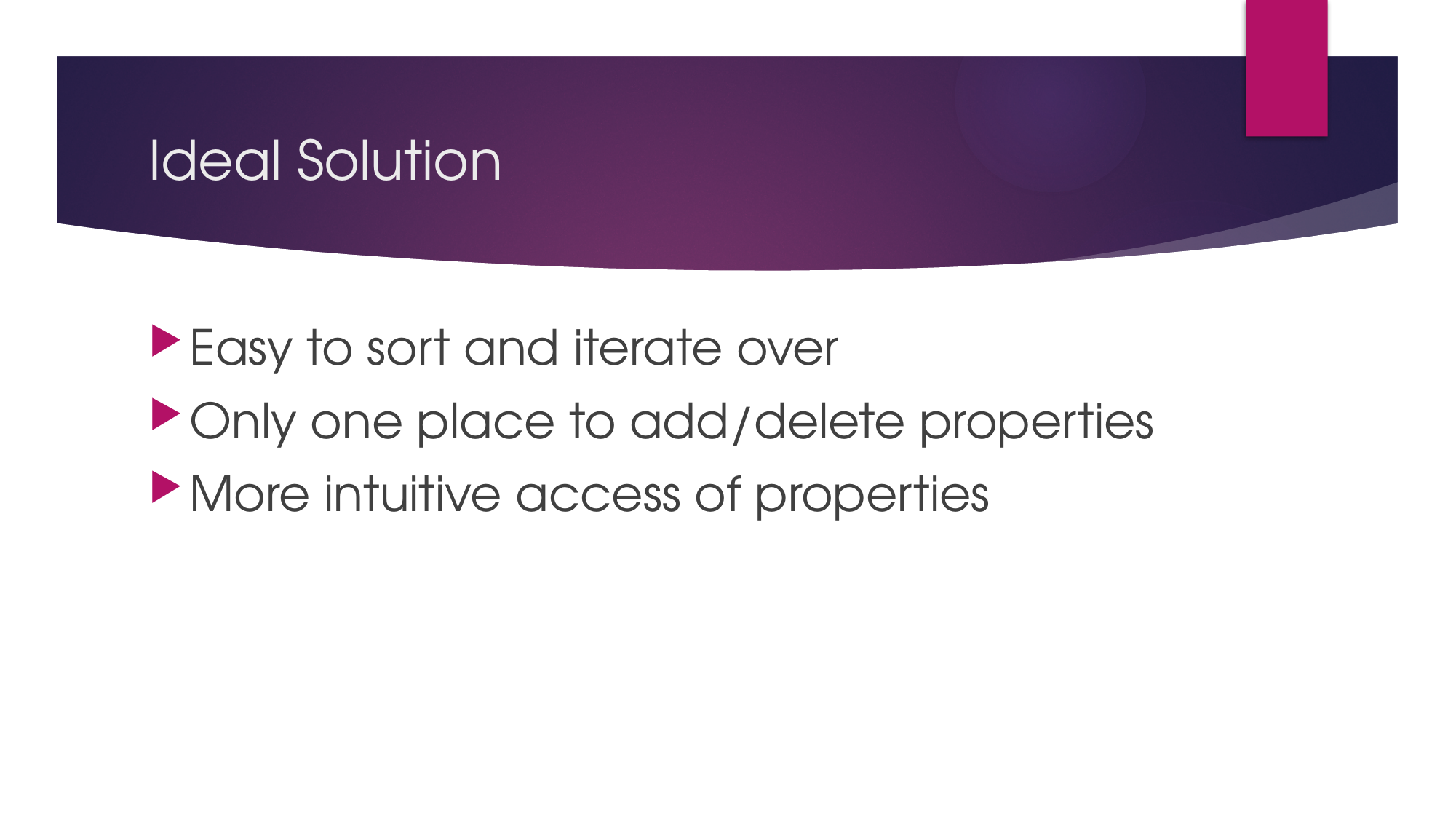

# Ideal Solution
Easy to sort and iterate over
Only one place to add/delete properties
More intuitive access of properties